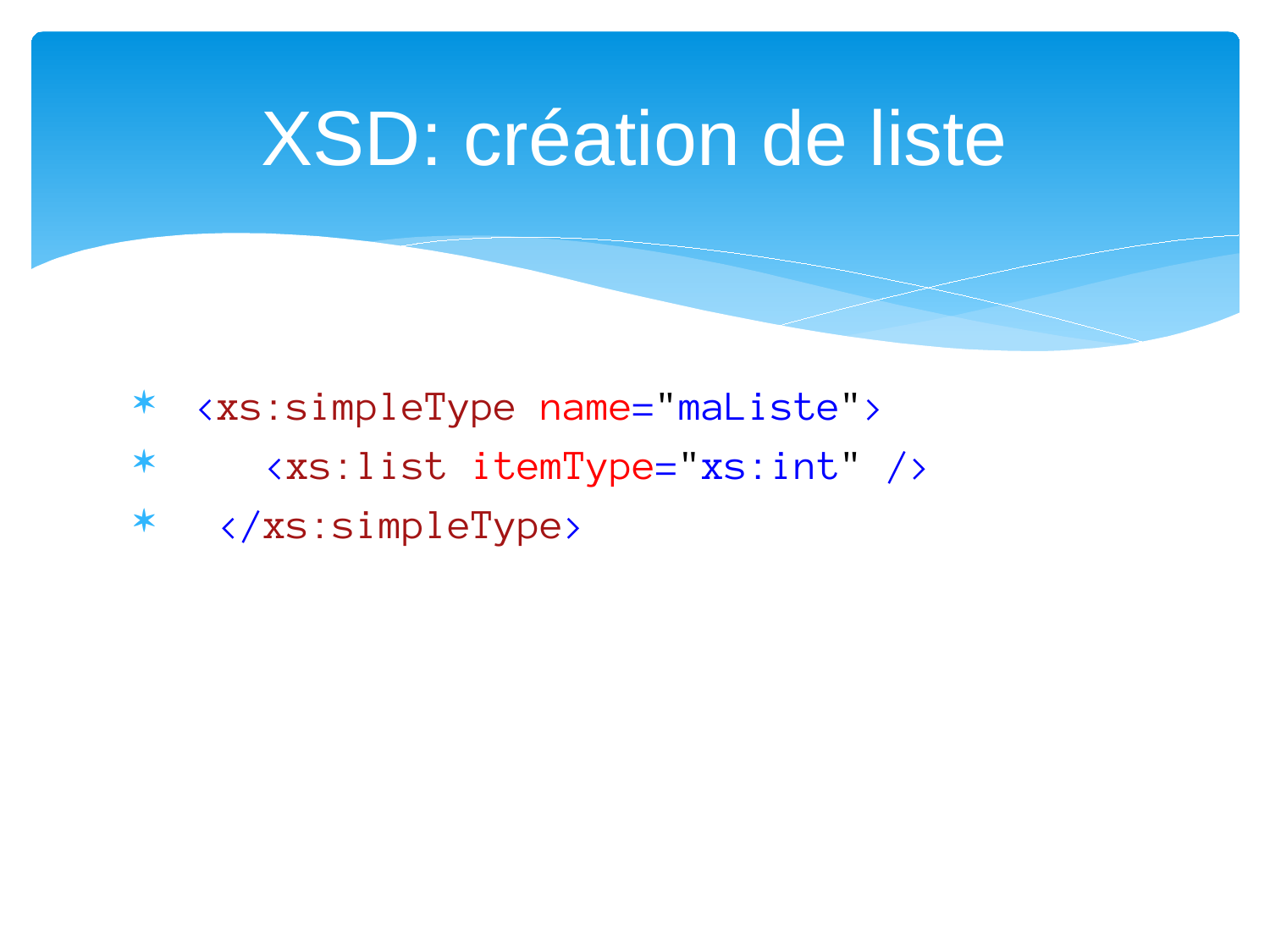

# XSD: création de liste
 <xs:simpleType name="maListe">
    <xs:list itemType="xs:int" />
  </xs:simpleType>